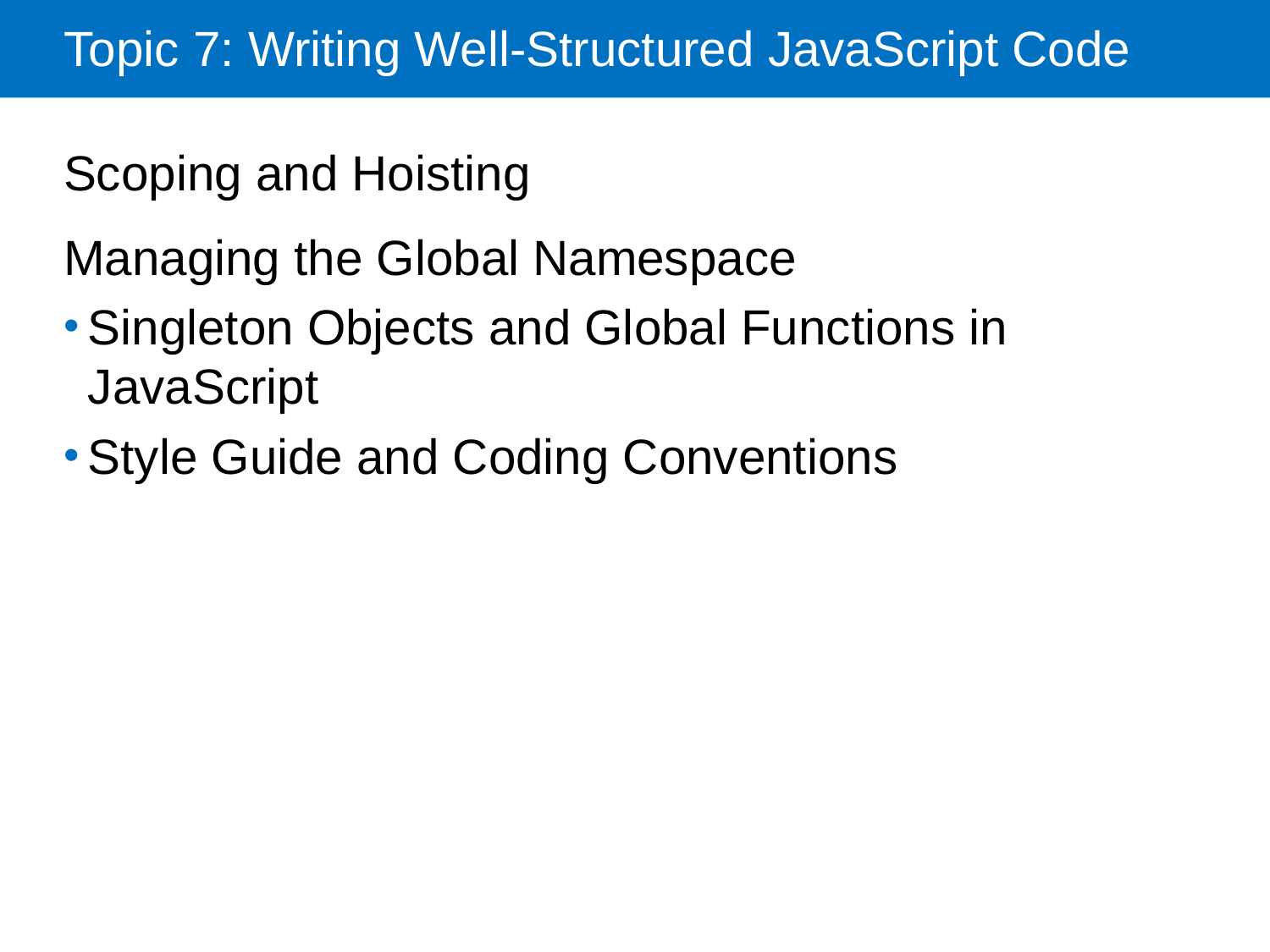

# Topic 7: Writing Well-Structured JavaScript Code
Scoping and Hoisting
Managing the Global Namespace
Singleton Objects and Global Functions in JavaScript
Style Guide and Coding Conventions